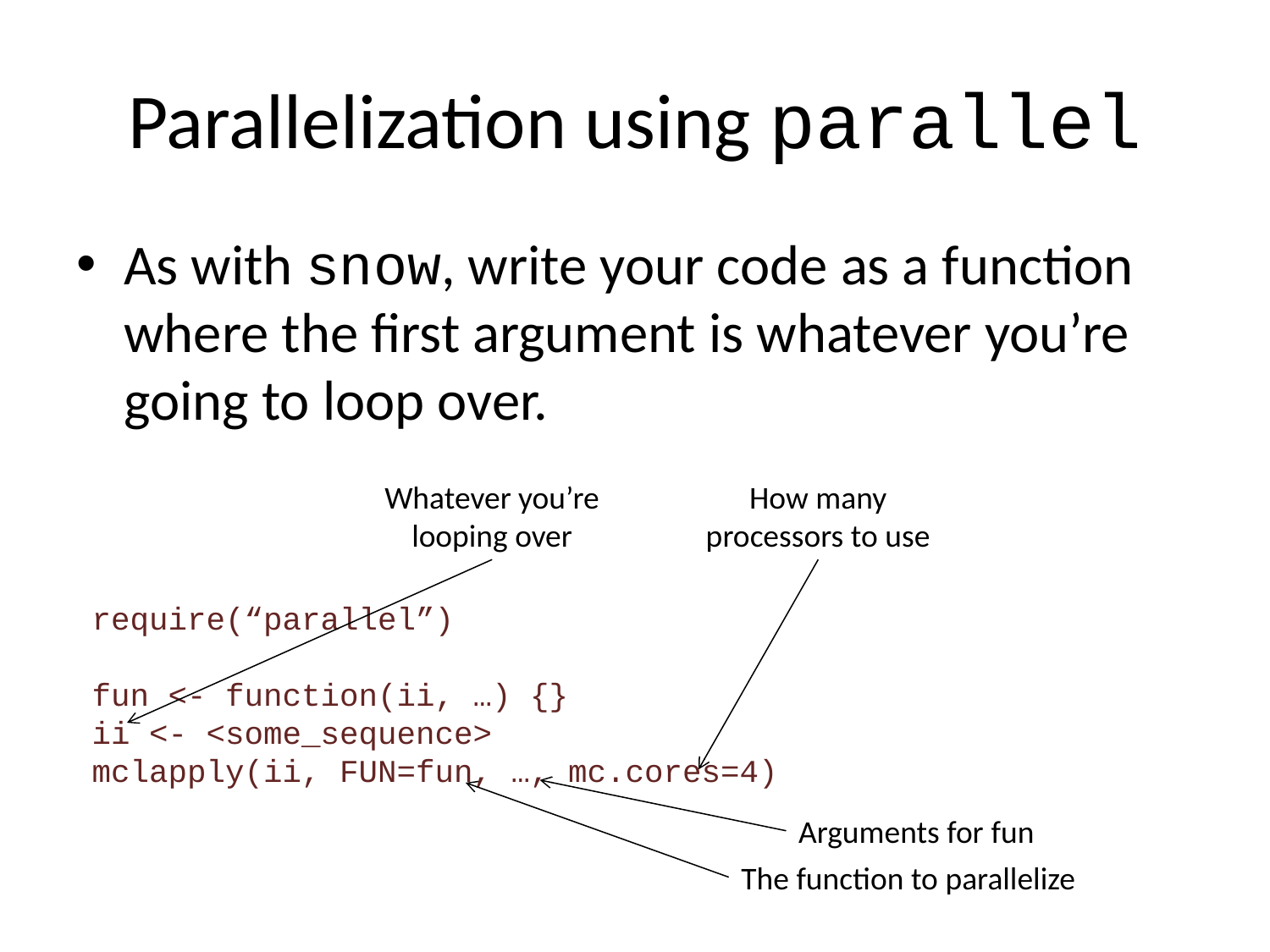

# Parallelization using parallel
As with snow, write your code as a function where the first argument is whatever you’re going to loop over.
Whatever you’re looping over
How many processors to use
Arguments for fun
The function to parallelize
require(“parallel”)

fun <- function(ii, …) {}
ii <- <some_sequence>
mclapply(ii, FUN=fun, …, mc.cores=4)